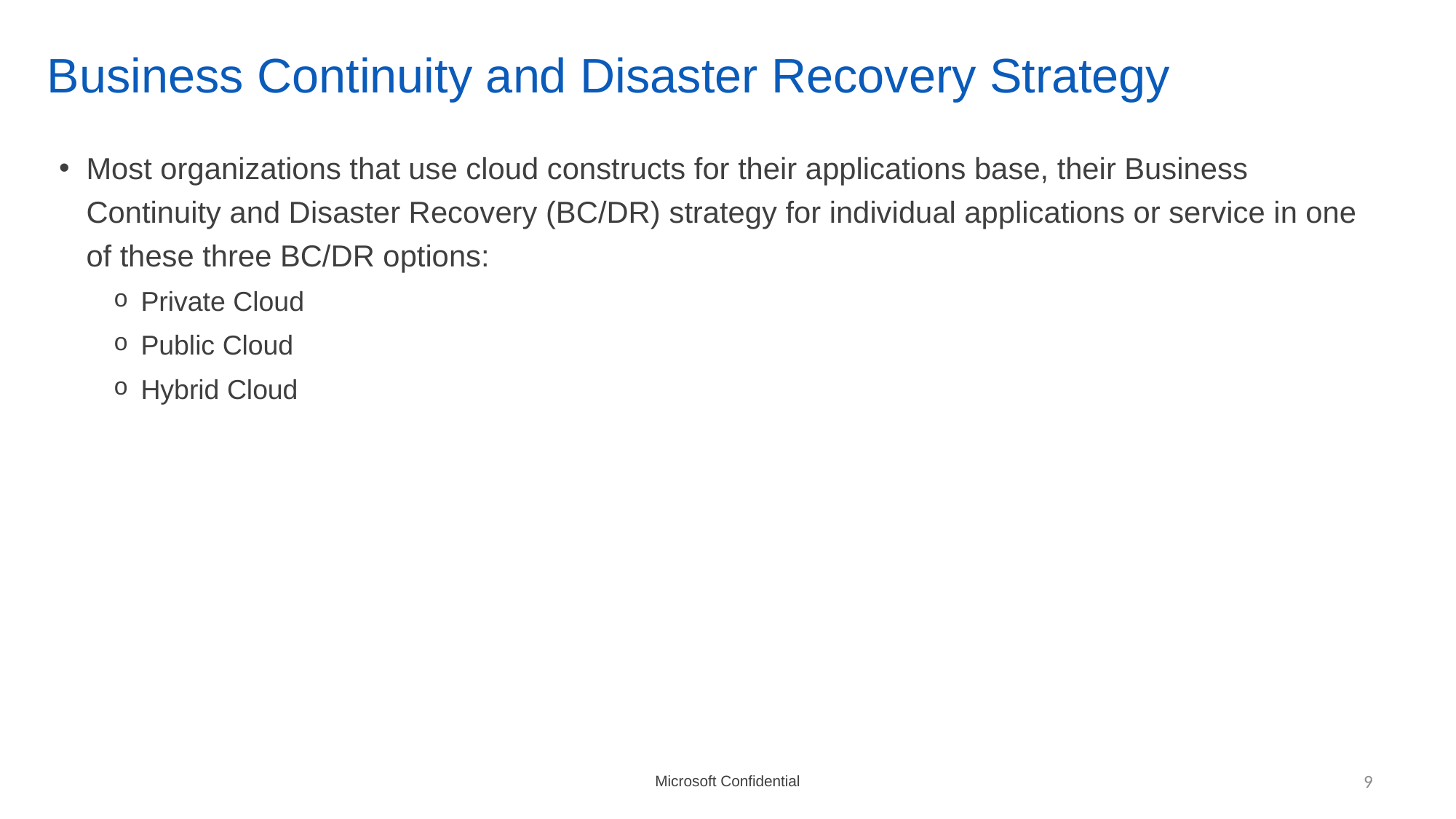

# Business Continuity and Disaster Recovery Strategy
Most organizations that use cloud constructs for their applications base, their Business Continuity and Disaster Recovery (BC/DR) strategy for individual applications or service in one of these three BC/DR options:
Private Cloud
Public Cloud
Hybrid Cloud
9